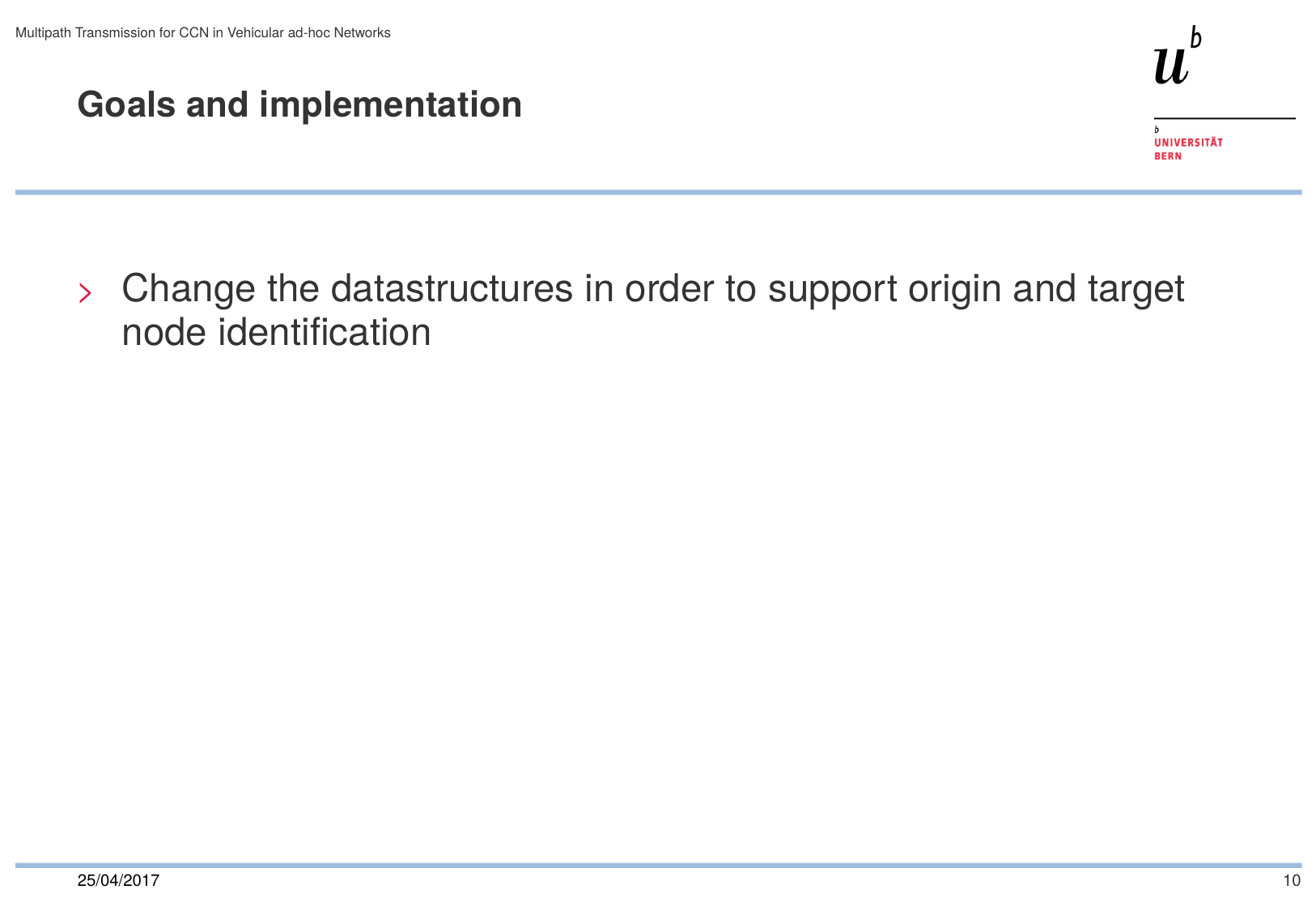

Multipath Transmission for CCN in Vehicular ad-hoc Networks
# Goals and implementation

Change the datastructures in order to support origin and target node identification

25/04/2017
10